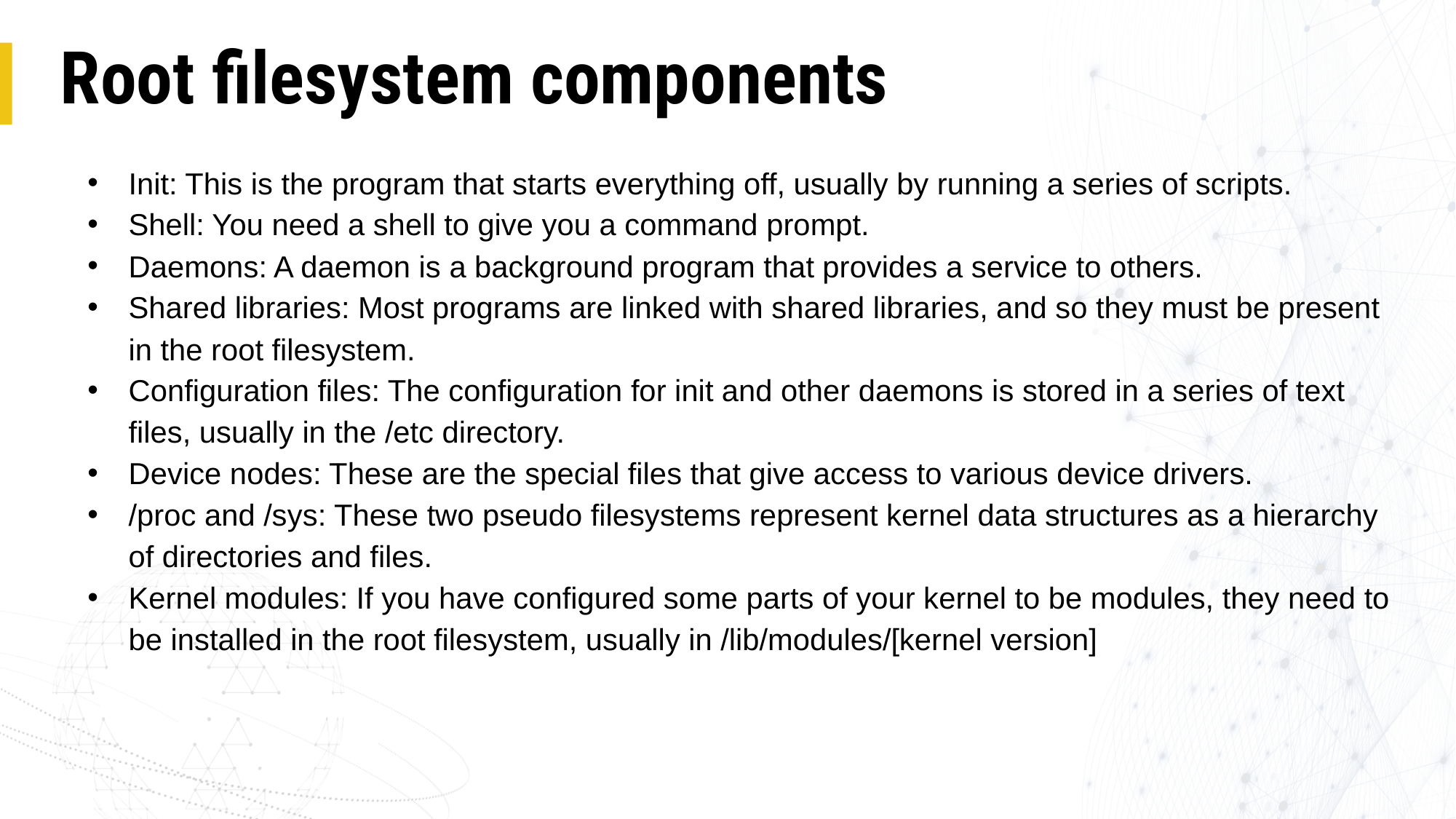

# Root filesystem components
Init: This is the program that starts everything off, usually by running a series of scripts.
Shell: You need a shell to give you a command prompt.
Daemons: A daemon is a background program that provides a service to others.
Shared libraries: Most programs are linked with shared libraries, and so they must be present in the root filesystem.
Configuration files: The configuration for init and other daemons is stored in a series of text files, usually in the /etc directory.
Device nodes: These are the special files that give access to various device drivers.
/proc and /sys: These two pseudo filesystems represent kernel data structures as a hierarchy of directories and files.
Kernel modules: If you have configured some parts of your kernel to be modules, they need to be installed in the root filesystem, usually in /lib/modules/[kernel version]